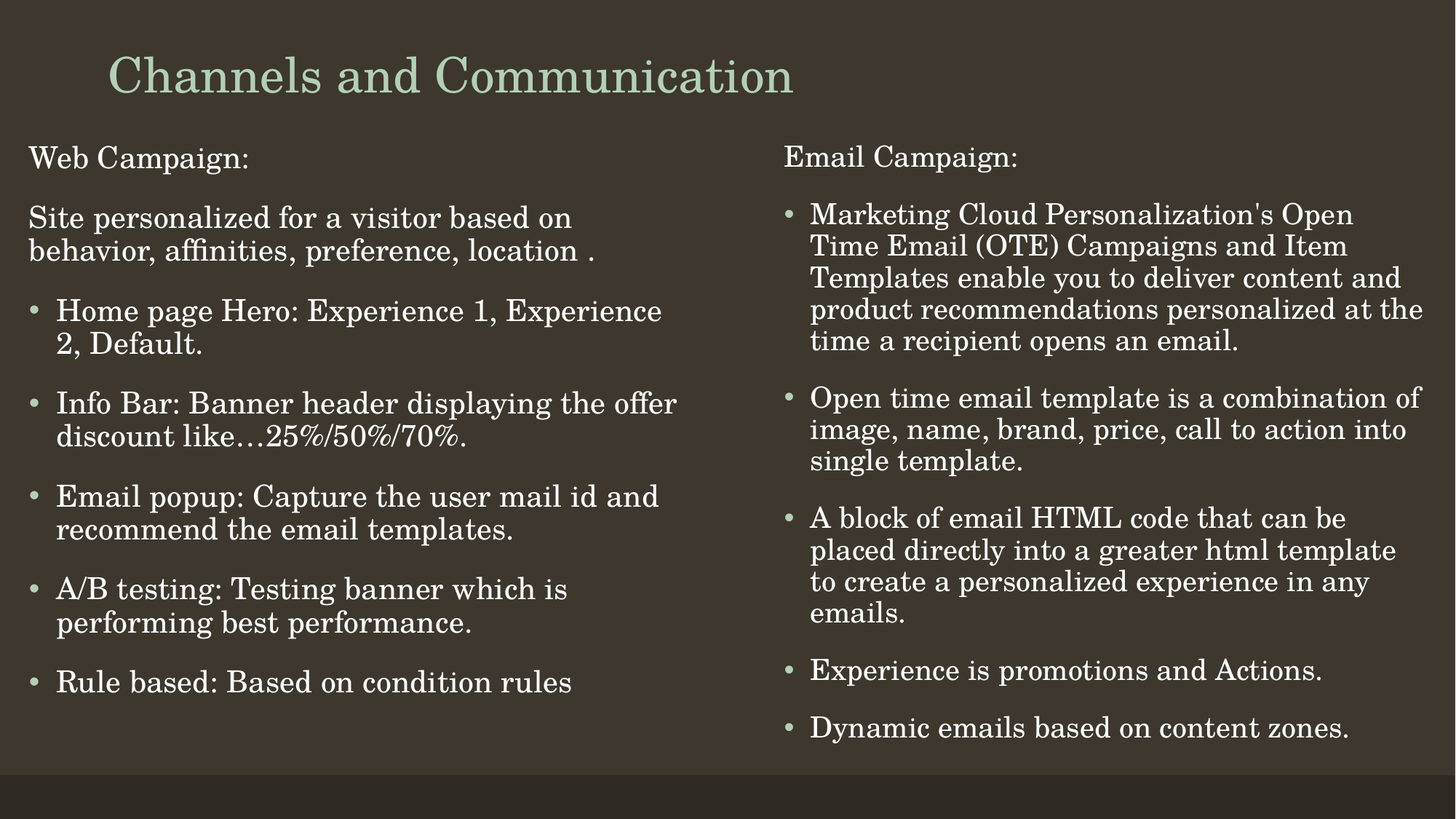

# Channels and Communication
Web Campaign:
Site personalized for a visitor based on behavior, affinities, preference, location .
Home page Hero: Experience 1, Experience 2, Default.
Info Bar: Banner header displaying the offer discount like…25%/50%/70%.
Email popup: Capture the user mail id and recommend the email templates.
A/B testing: Testing banner which is performing best performance.
Rule based: Based on condition rules
Email Campaign:
Marketing Cloud Personalization's Open Time Email (OTE) Campaigns and Item Templates enable you to deliver content and product recommendations personalized at the time a recipient opens an email.
Open time email template is a combination of image, name, brand, price, call to action into single template.
A block of email HTML code that can be placed directly into a greater html template to create a personalized experience in any emails.
Experience is promotions and Actions.
Dynamic emails based on content zones.